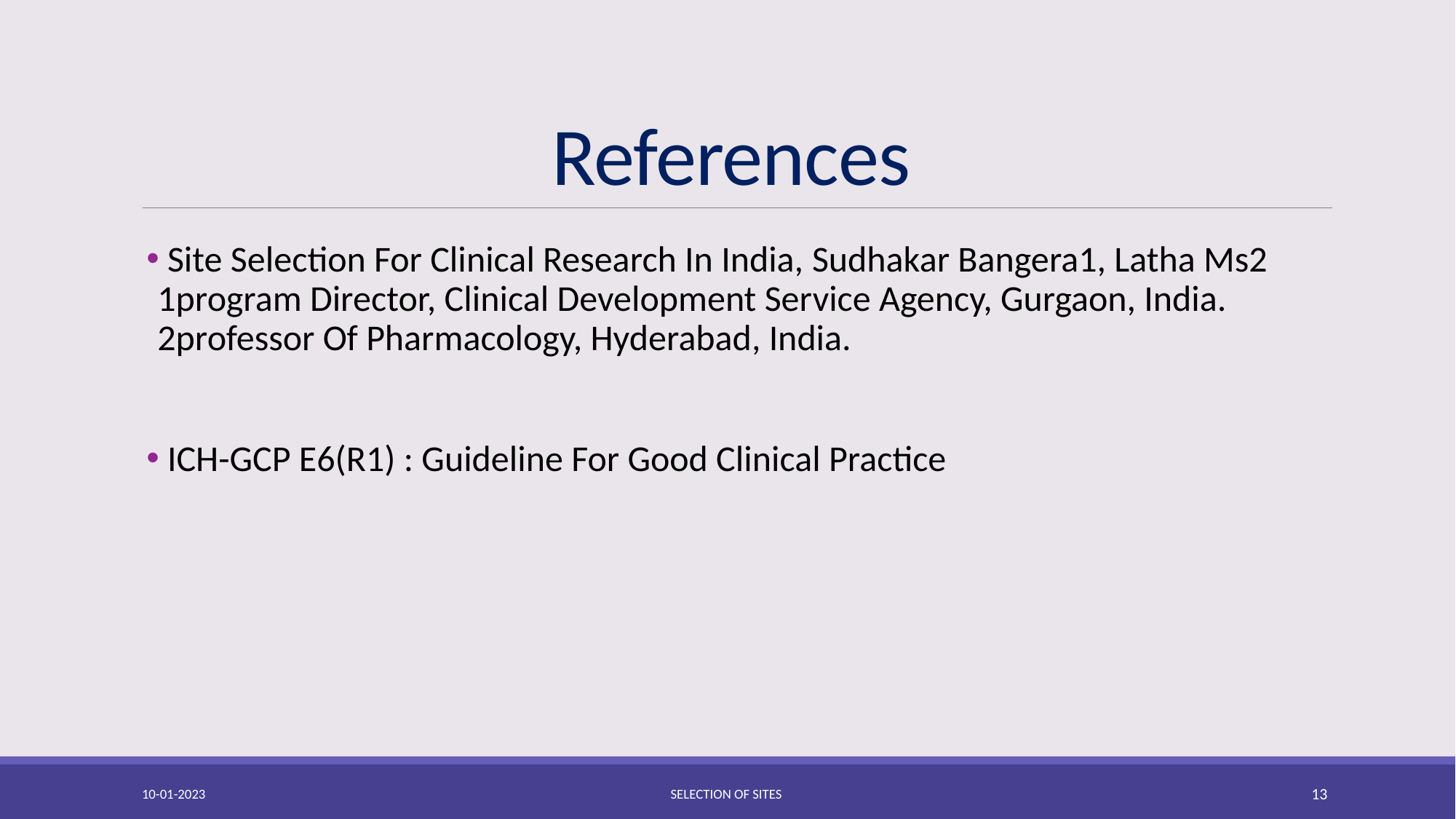

# References
 Site Selection For Clinical Research In India, Sudhakar Bangera1, Latha Ms2 1program Director, Clinical Development Service Agency, Gurgaon, India. 2professor Of Pharmacology, Hyderabad, India.

 ICH-GCP E6(R1) : Guideline For Good Clinical Practice
10-01-2023
selection of sites
13